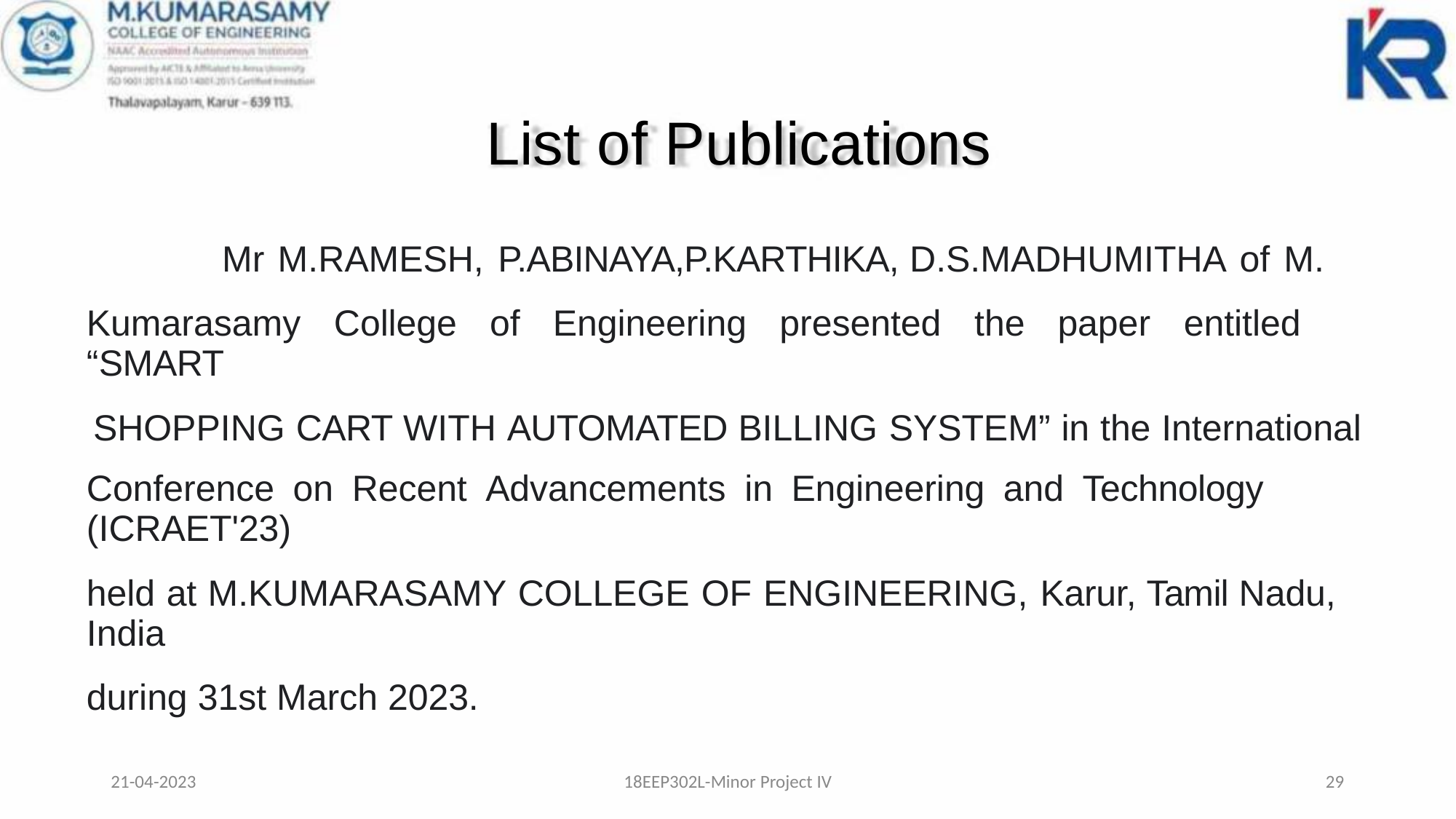

List of Publications
Mr M.RAMESH, P.ABINAYA,P.KARTHIKA, D.S.MADHUMITHA of M.
Kumarasamy College of Engineering presented the paper entitled “SMART
SHOPPING CART WITH AUTOMATED BILLING SYSTEM” in the International
Conference on Recent Advancements in Engineering and Technology (ICRAET'23)
held at M.KUMARASAMY COLLEGE OF ENGINEERING, Karur, Tamil Nadu, India
during 31st March 2023.
21-04-2023
18EEP302L-Minor Project IV
29